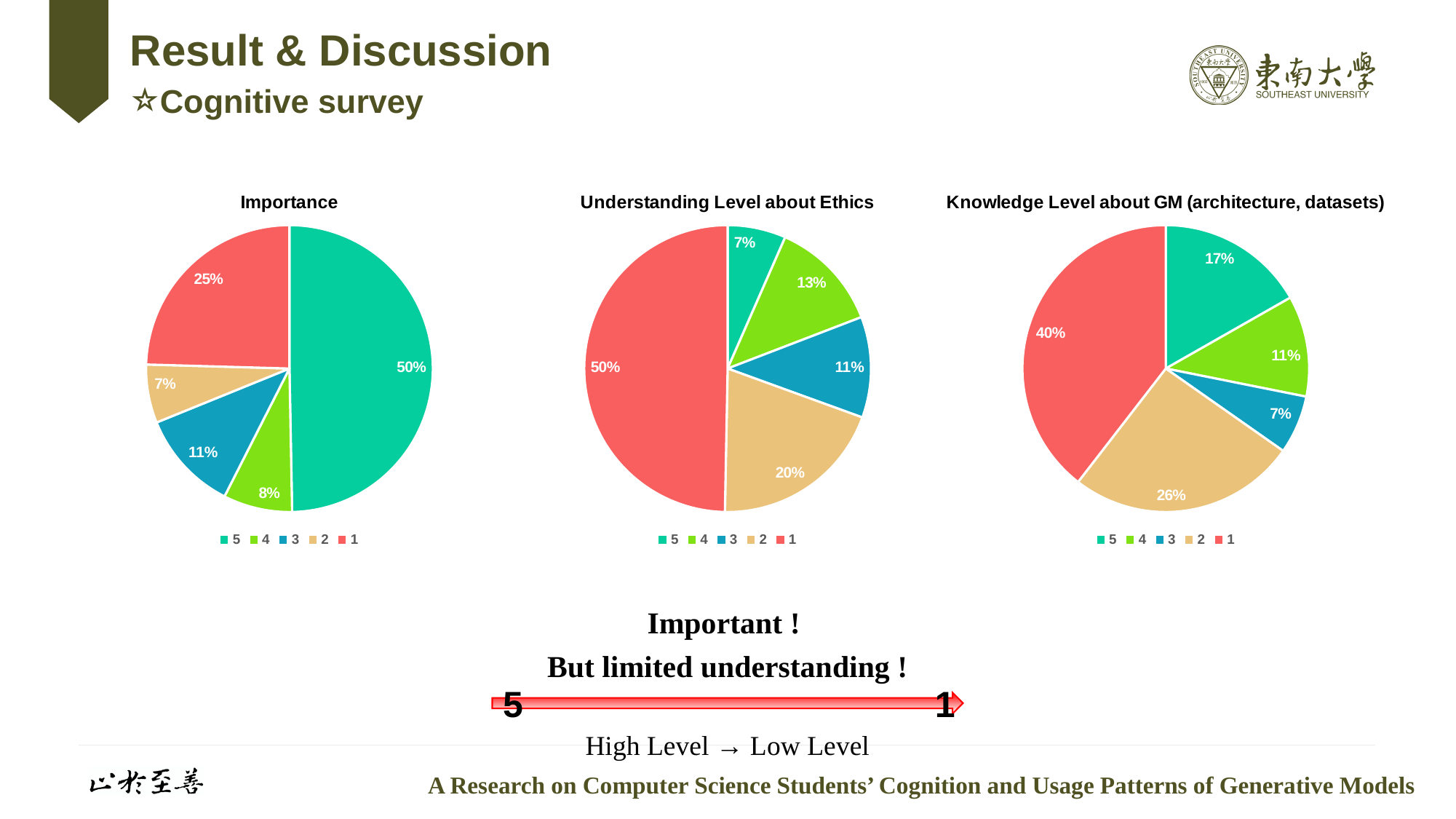

# Result & Discussion ⭐Cognitive survey

### Chart: Importance

| Category | Importance |
|---|---|
| 5 | 83.0 |
| 4 | 13.0 |
| 3 | 19.0 |
| 2 | 11.0 |
| 1 | 41.0 |

### Chart: Understanding Level about Ethics

| Category | Understanding Level |
|---|---|
| 5 | 11.0 |
| 4 | 21.0 |
| 3 | 19.0 |
| 2 | 33.0 |
| 1 | 83.0 |

### Chart: Knowledge Level about GM (architecture, datasets)

| Category | Understanding Level |
|---|---|
| 5 | 28.0 |
| 4 | 19.0 |
| 3 | 11.0 |
| 2 | 43.0 |
| 1 | 66.0 |
Important !
But limited understanding !
1
5

High Level → Low Level
A Research on Computer Science Students’ Cognition and Usage Patterns of Generative Models